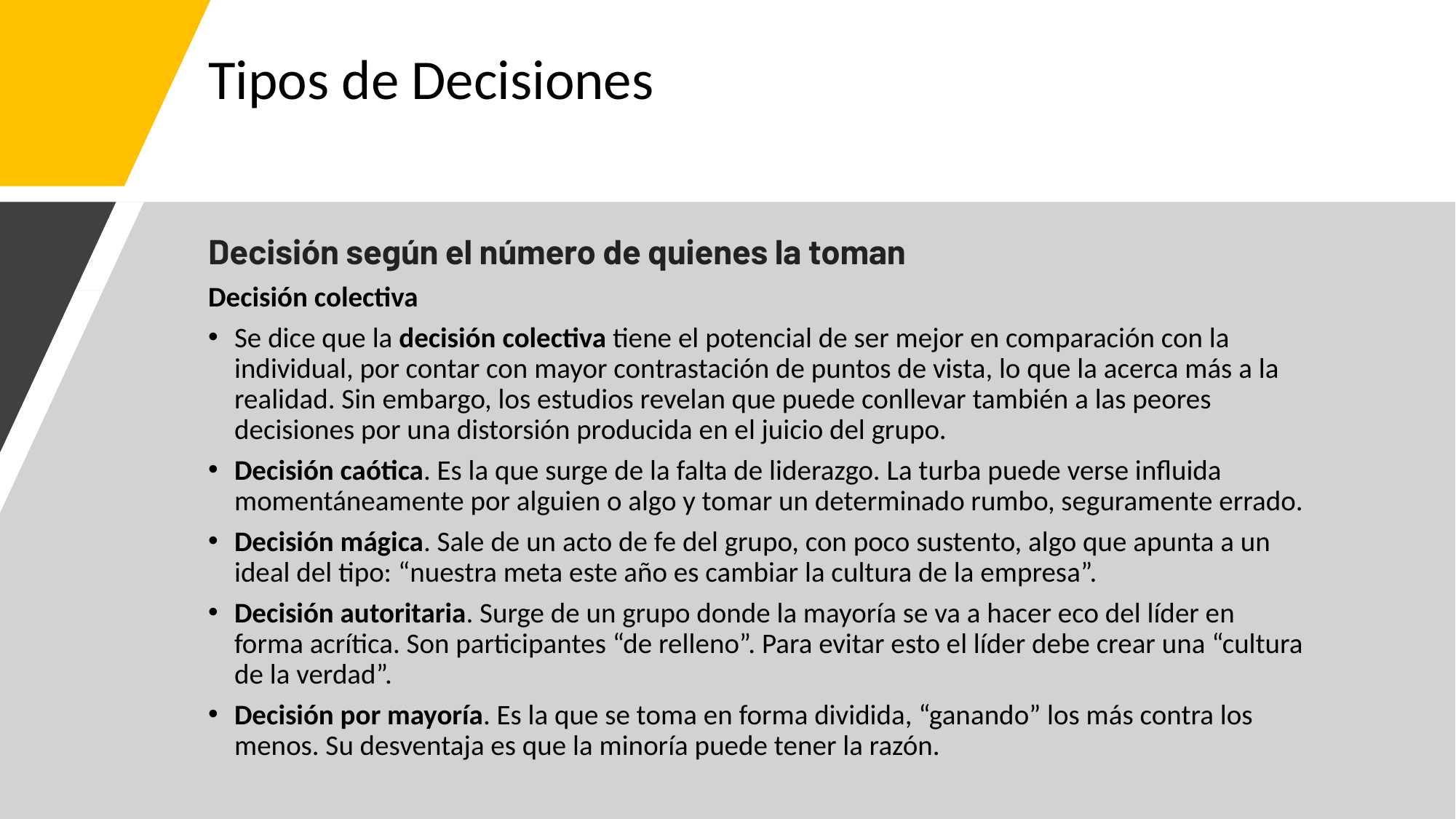

# Tipos de Decisiones

Decisión según el número de quienes la toman
Decisión colectiva
Se dice que la decisión colectiva tiene el potencial de ser mejor en comparación con la individual, por contar con mayor contrastación de puntos de vista, lo que la acerca más a la realidad. Sin embargo, los estudios revelan que puede conllevar también a las peores decisiones por una distorsión producida en el juicio del grupo.
Decisión caótica. Es la que surge de la falta de liderazgo. La turba puede verse influida momentáneamente por alguien o algo y tomar un determinado rumbo, seguramente errado.
Decisión mágica. Sale de un acto de fe del grupo, con poco sustento, algo que apunta a un ideal del tipo: “nuestra meta este año es cambiar la cultura de la empresa”.
Decisión autoritaria. Surge de un grupo donde la mayoría se va a hacer eco del líder en forma acrítica. Son participantes “de relleno”. Para evitar esto el líder debe crear una “cultura de la verdad”.
Decisión por mayoría. Es la que se toma en forma dividida, “ganando” los más contra los menos. Su desventaja es que la minoría puede tener la razón.